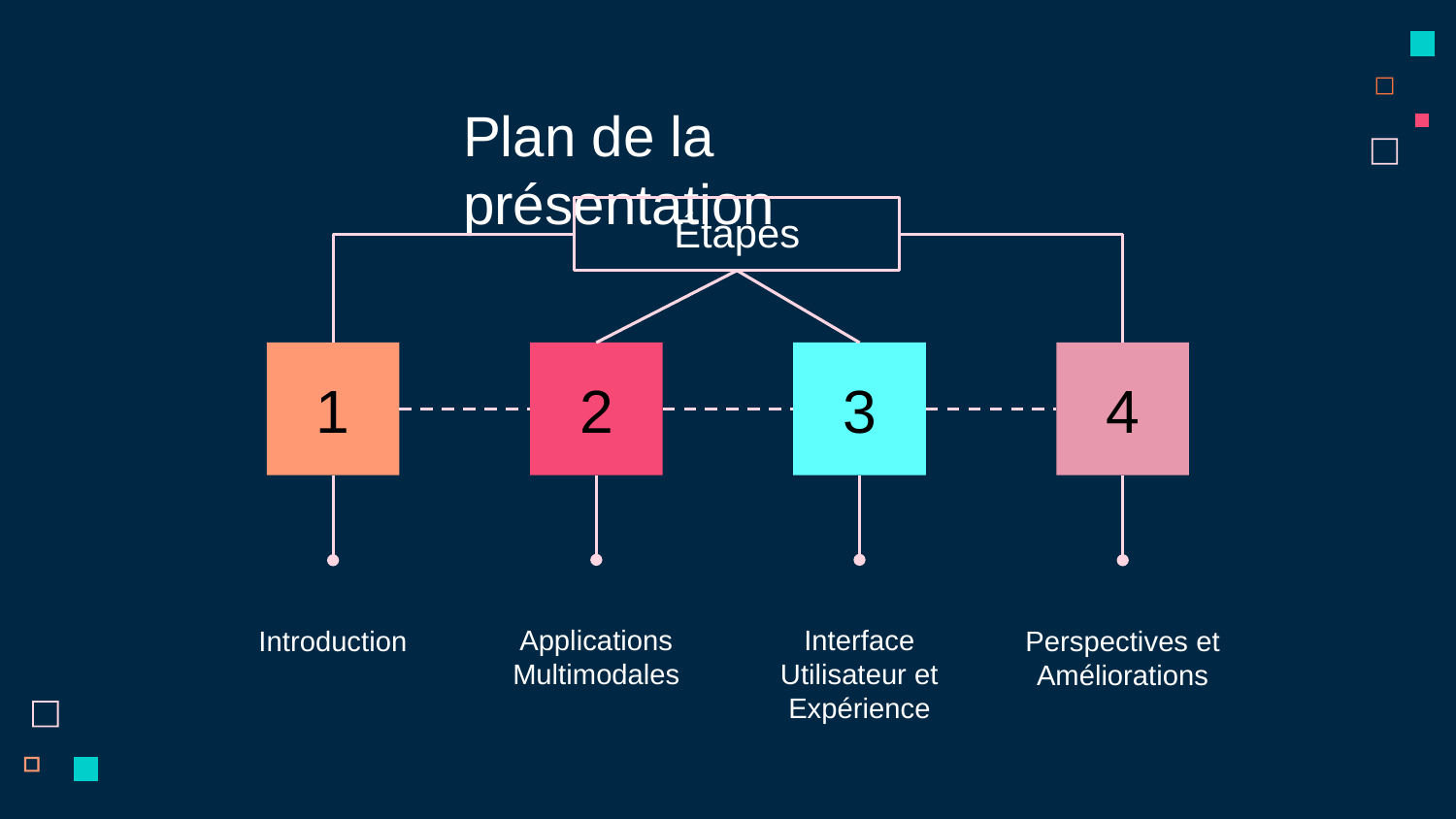

# Plan de la présentation
Étapes
1
2
3
4

Applications Multimodales

Interface Utilisateur et Expérience

Introduction

Perspectives et Améliorations